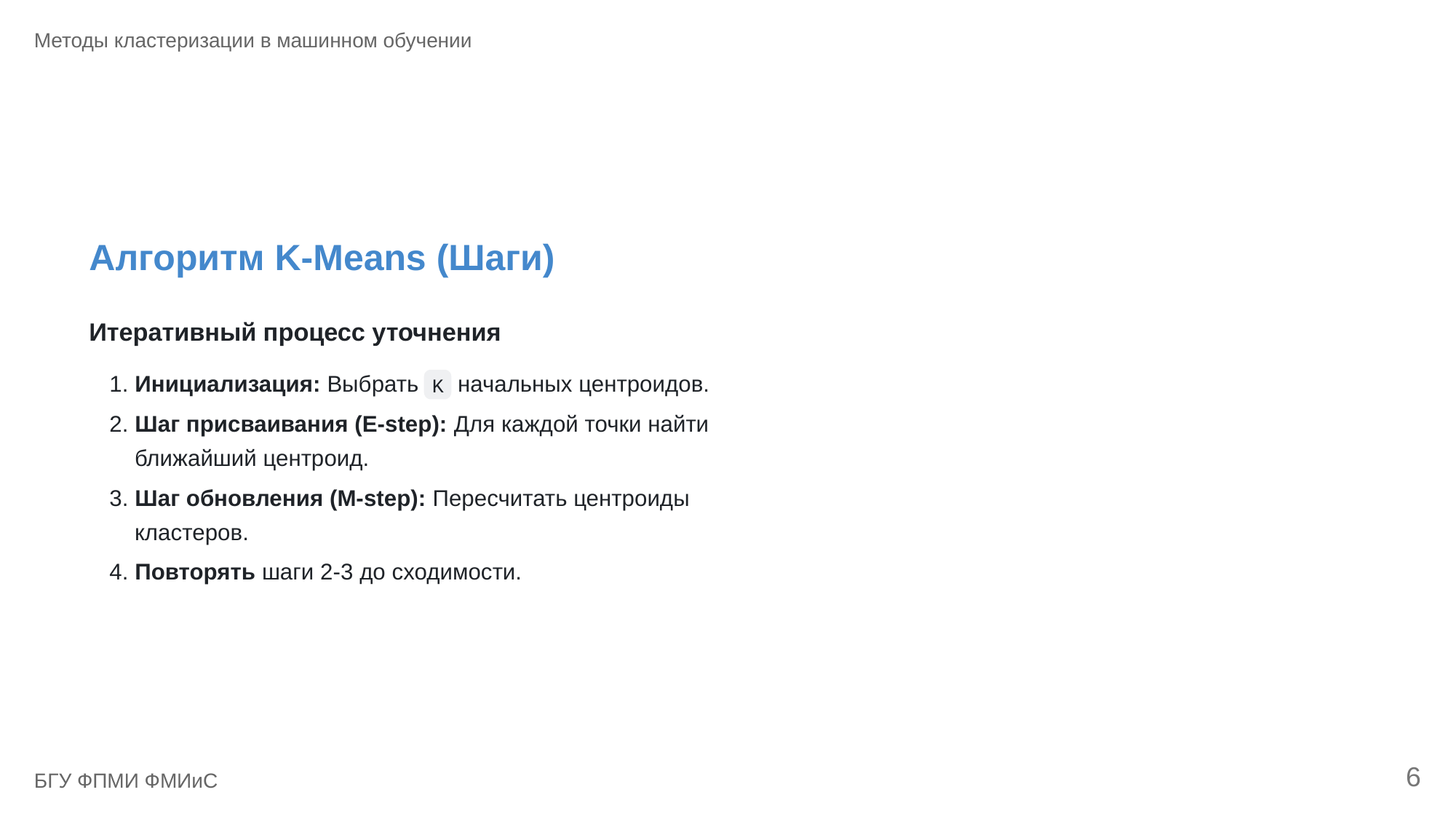

Методы кластеризации в машинном обучении
Алгоритм K-Means (Шаги)
Итеративный процесс уточнения
1. Инициализация: Выбрать
 начальных центроидов.

K
2. Шаг присваивания (E-step): Для каждой точки найти
ближайший центроид.
3. Шаг обновления (M-step): Пересчитать центроиды
кластеров.
4. Повторять шаги 2-3 до сходимости.
6
БГУ ФПМИ ФМИиС